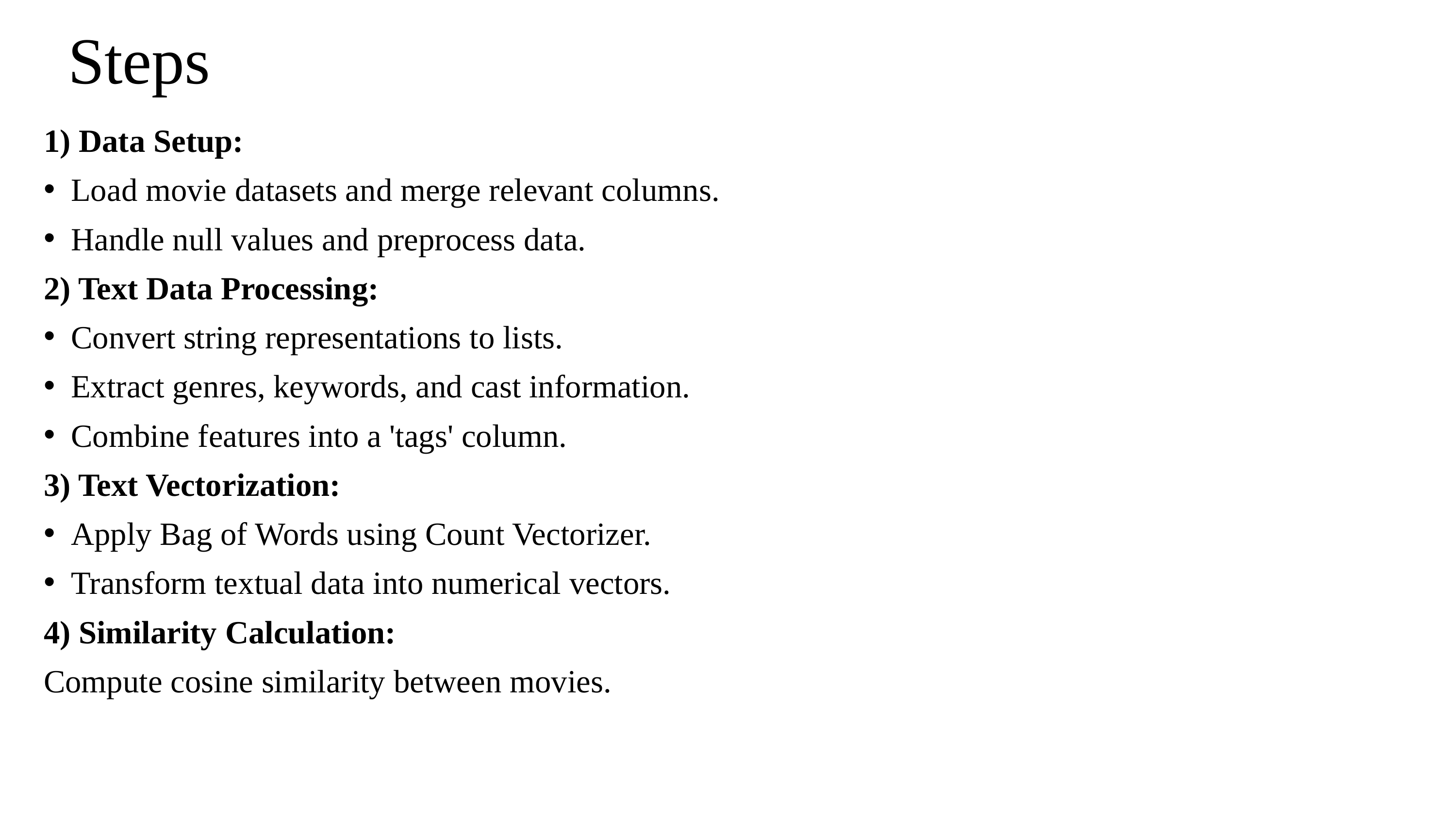

# Steps
1) Data Setup:
Load movie datasets and merge relevant columns.
Handle null values and preprocess data.
2) Text Data Processing:
Convert string representations to lists.
Extract genres, keywords, and cast information.
Combine features into a 'tags' column.
3) Text Vectorization:
Apply Bag of Words using Count Vectorizer.
Transform textual data into numerical vectors.
4) Similarity Calculation:
Compute cosine similarity between movies.